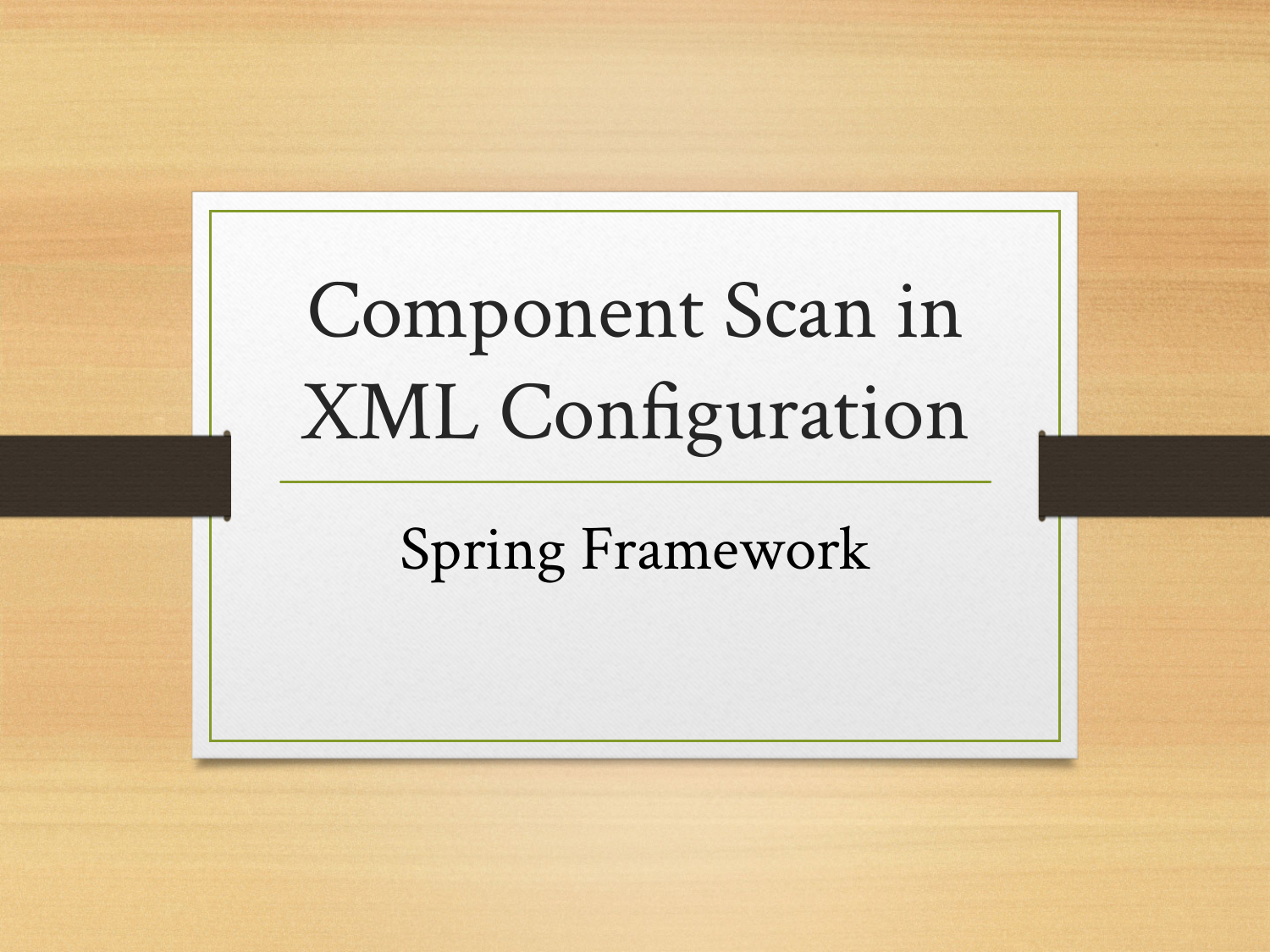

# Component Scan in XML Configuration
Spring Framework